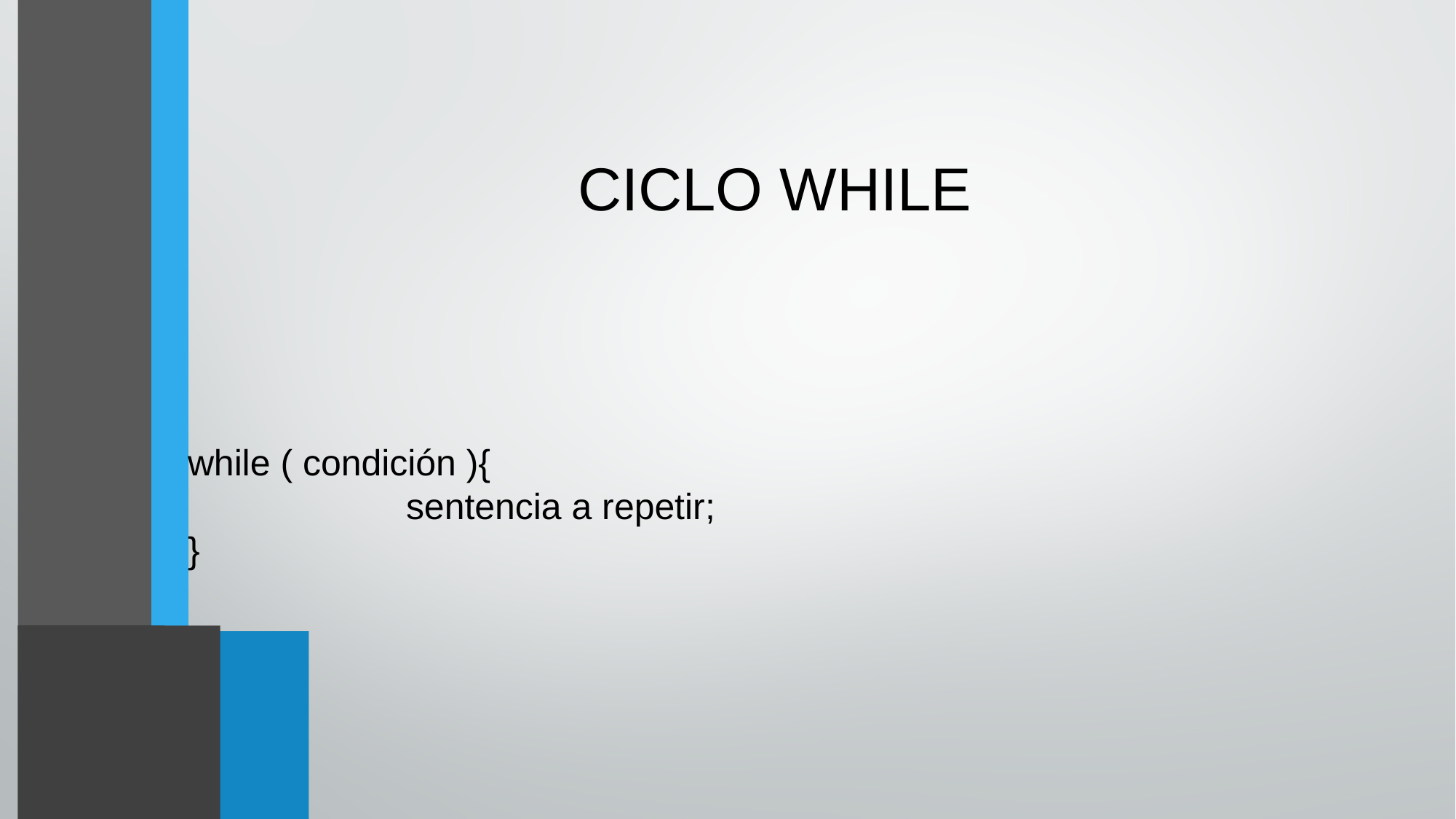

CICLO WHILE
while ( condición ){
 		sentencia a repetir;
}